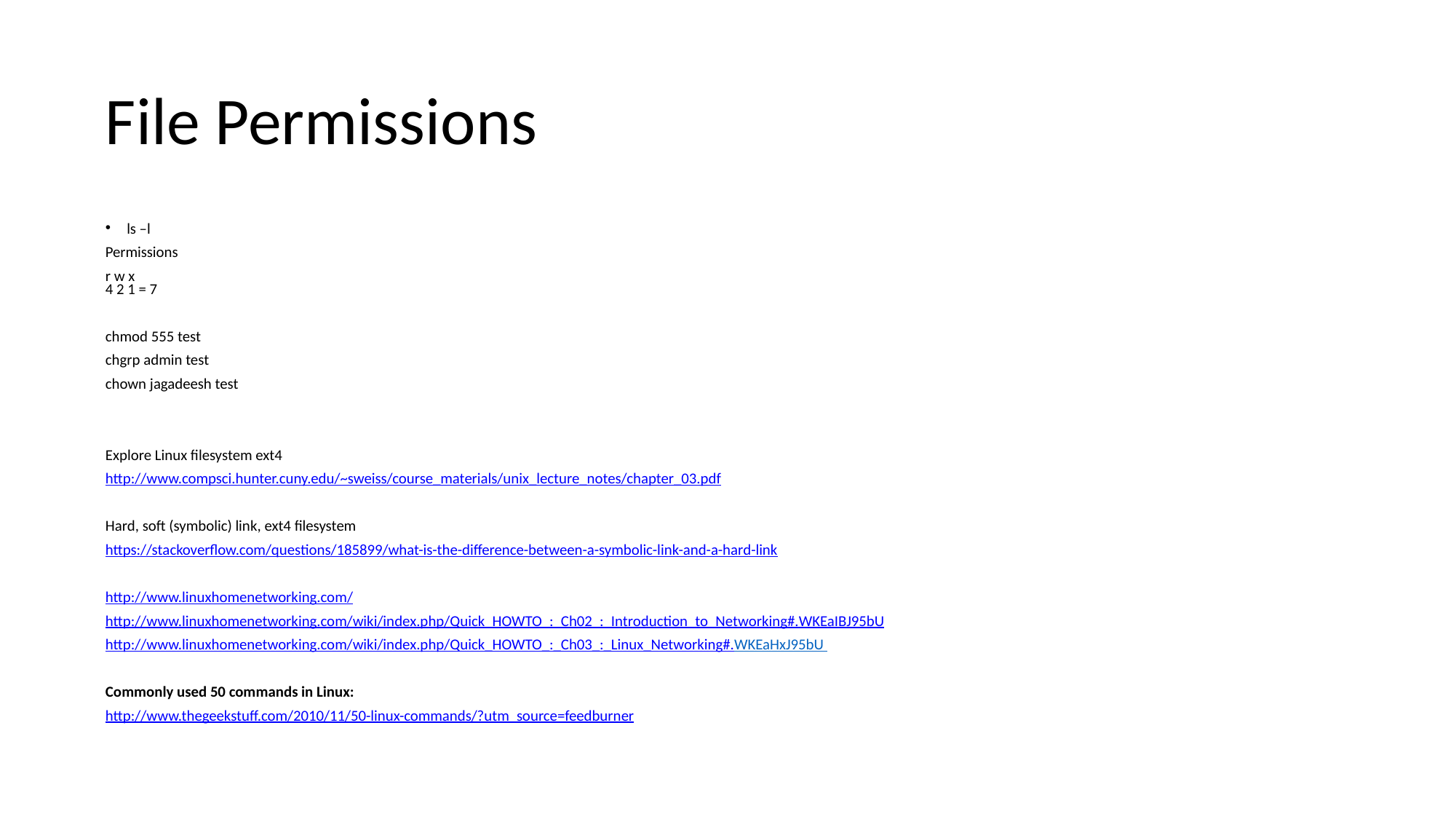

# File Permissions
ls –l
Permissions
r w x
4 2 1 = 7

chmod 555 test
chgrp admin test
chown jagadeesh test

Explore Linux filesystem ext4
http://www.compsci.hunter.cuny.edu/~sweiss/course_materials/unix_lecture_notes/chapter_03.pdf

Hard, soft (symbolic) link, ext4 filesystem
https://stackoverflow.com/questions/185899/what-is-the-difference-between-a-symbolic-link-and-a-hard-link

http://www.linuxhomenetworking.com/
http://www.linuxhomenetworking.com/wiki/index.php/Quick_HOWTO_:_Ch02_:_Introduction_to_Networking#.WKEaIBJ95bU
http://www.linuxhomenetworking.com/wiki/index.php/Quick_HOWTO_:_Ch03_:_Linux_Networking#.WKEaHxJ95bU

Commonly used 50 commands in Linux:
http://www.thegeekstuff.com/2010/11/50-linux-commands/?utm_source=feedburner